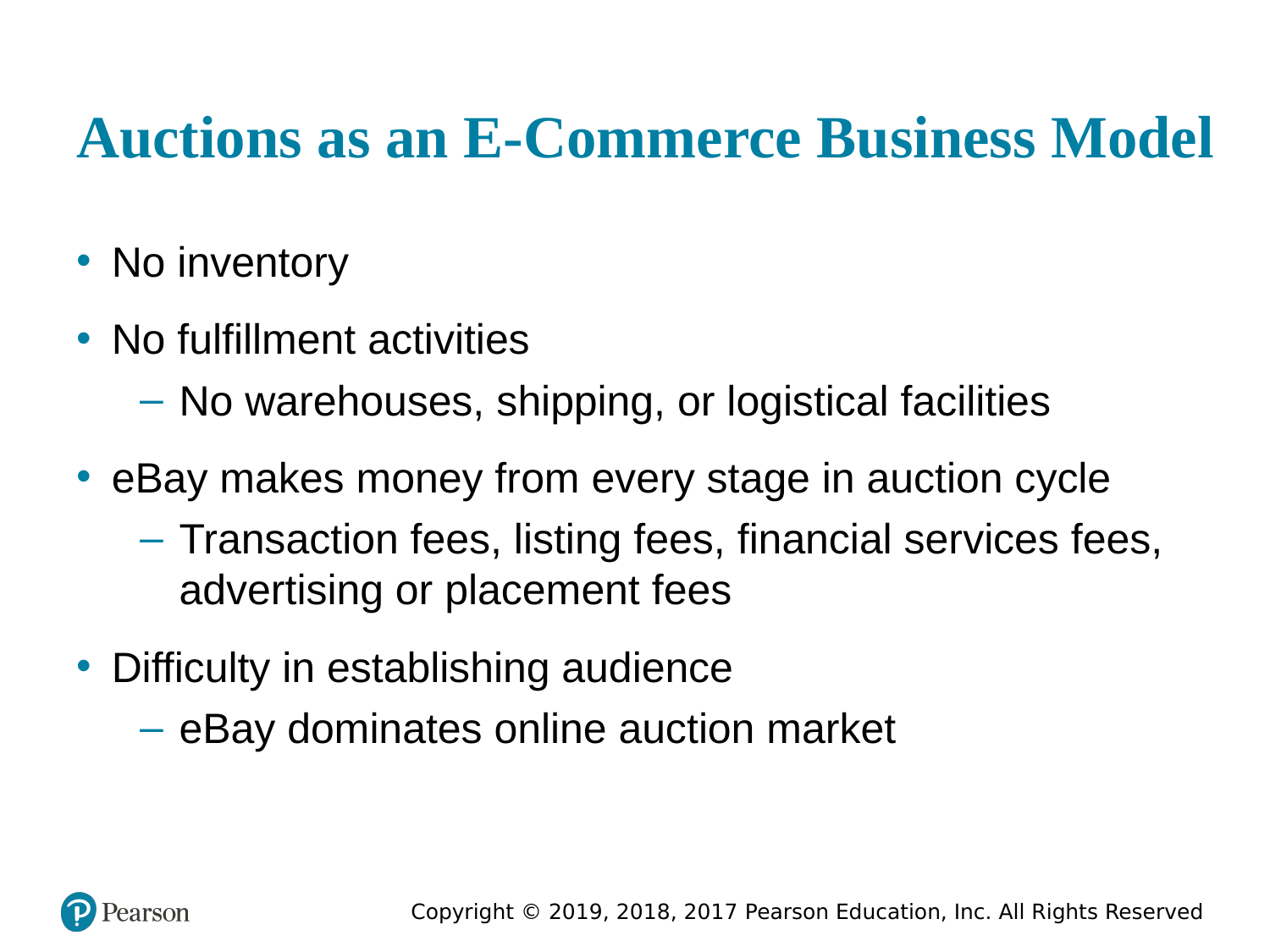

# Auctions as an E-Commerce Business Model
No inventory
No fulfillment activities
No warehouses, shipping, or logistical facilities
eBay makes money from every stage in auction cycle
Transaction fees, listing fees, financial services fees, advertising or placement fees
Difficulty in establishing audience
eBay dominates online auction market